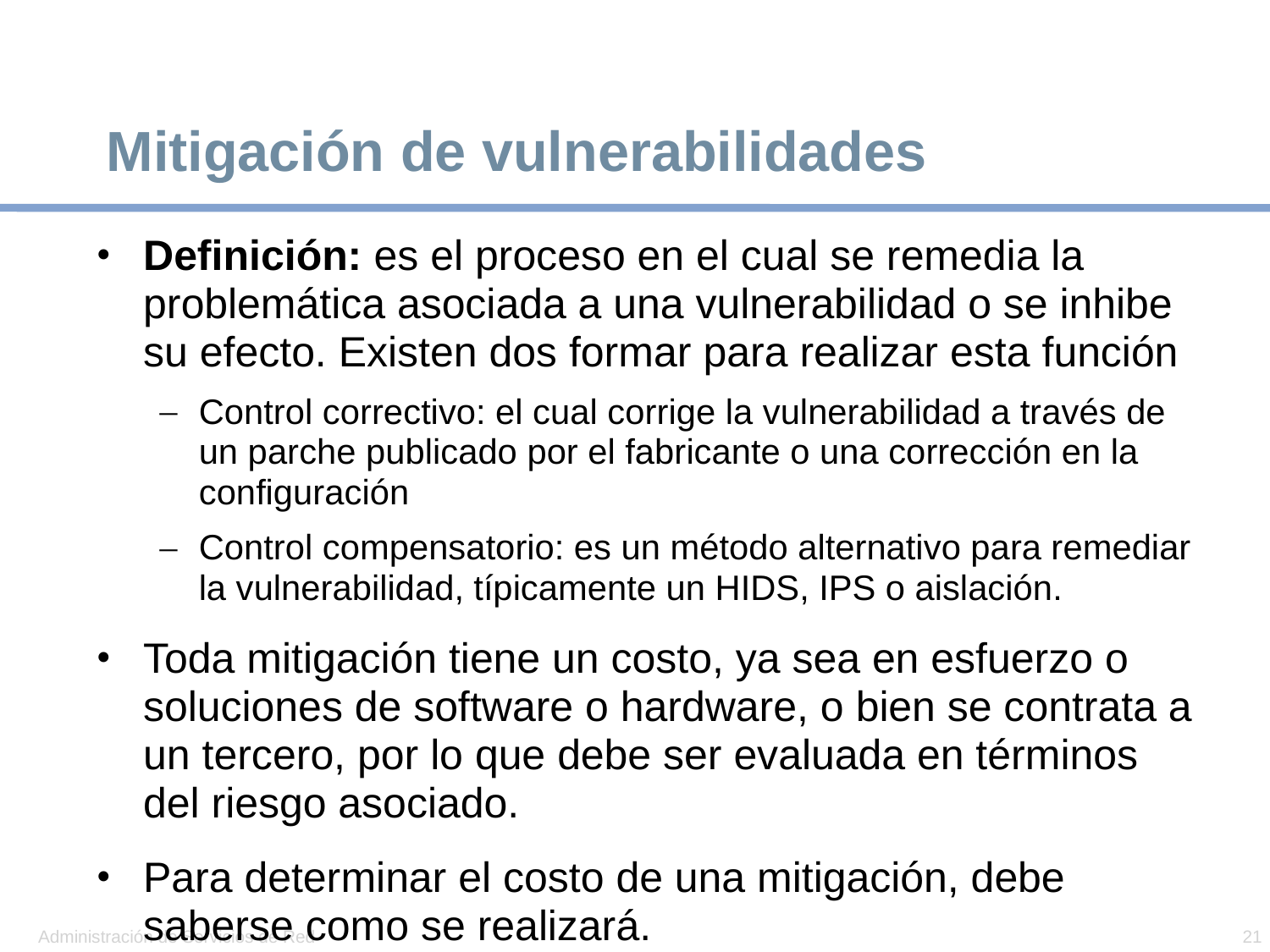

# Mitigación de vulnerabilidades
Definición: es el proceso en el cual se remedia la problemática asociada a una vulnerabilidad o se inhibe su efecto. Existen dos formar para realizar esta función
Control correctivo: el cual corrige la vulnerabilidad a través de un parche publicado por el fabricante o una corrección en la configuración
Control compensatorio: es un método alternativo para remediar la vulnerabilidad, típicamente un HIDS, IPS o aislación.
Toda mitigación tiene un costo, ya sea en esfuerzo o soluciones de software o hardware, o bien se contrata a un tercero, por lo que debe ser evaluada en términos del riesgo asociado.
Para determinar el costo de una mitigación, debe saberse como se realizará.